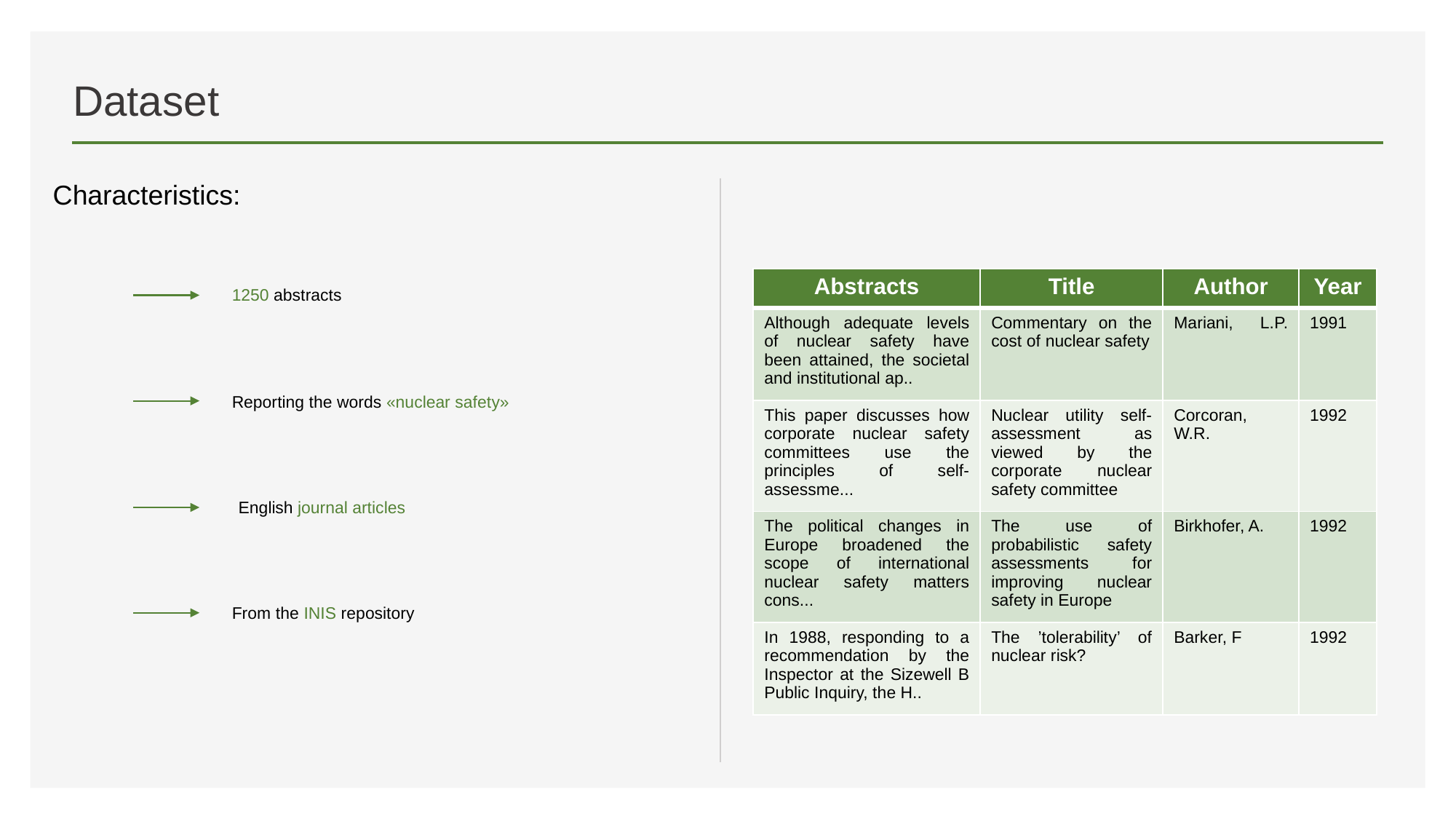

# Dataset
Characteristics:
| Abstracts | Title | Author | Year |
| --- | --- | --- | --- |
| Although adequate levels of nuclear safety have been attained, the societal and institutional ap.. | Commentary on the cost of nuclear safety | Mariani, L.P. | 1991 |
| This paper discusses how corporate nuclear safety committees use the principles of self-assessme... | Nuclear utility self-assessment as viewed by the corporate nuclear safety committee | Corcoran, W.R. | 1992 |
| The political changes in Europe broadened the scope of international nuclear safety matters cons... | The use of probabilistic safety assessments for improving nuclear safety in Europe | Birkhofer, A. | 1992 |
| In 1988, responding to a recommendation by the Inspector at the Sizewell B Public Inquiry, the H.. | The ’tolerability’ of nuclear risk? | Barker, F | 1992 |
1250 abstracts
Reporting the words «nuclear safety»
English journal articles
From the INIS repository